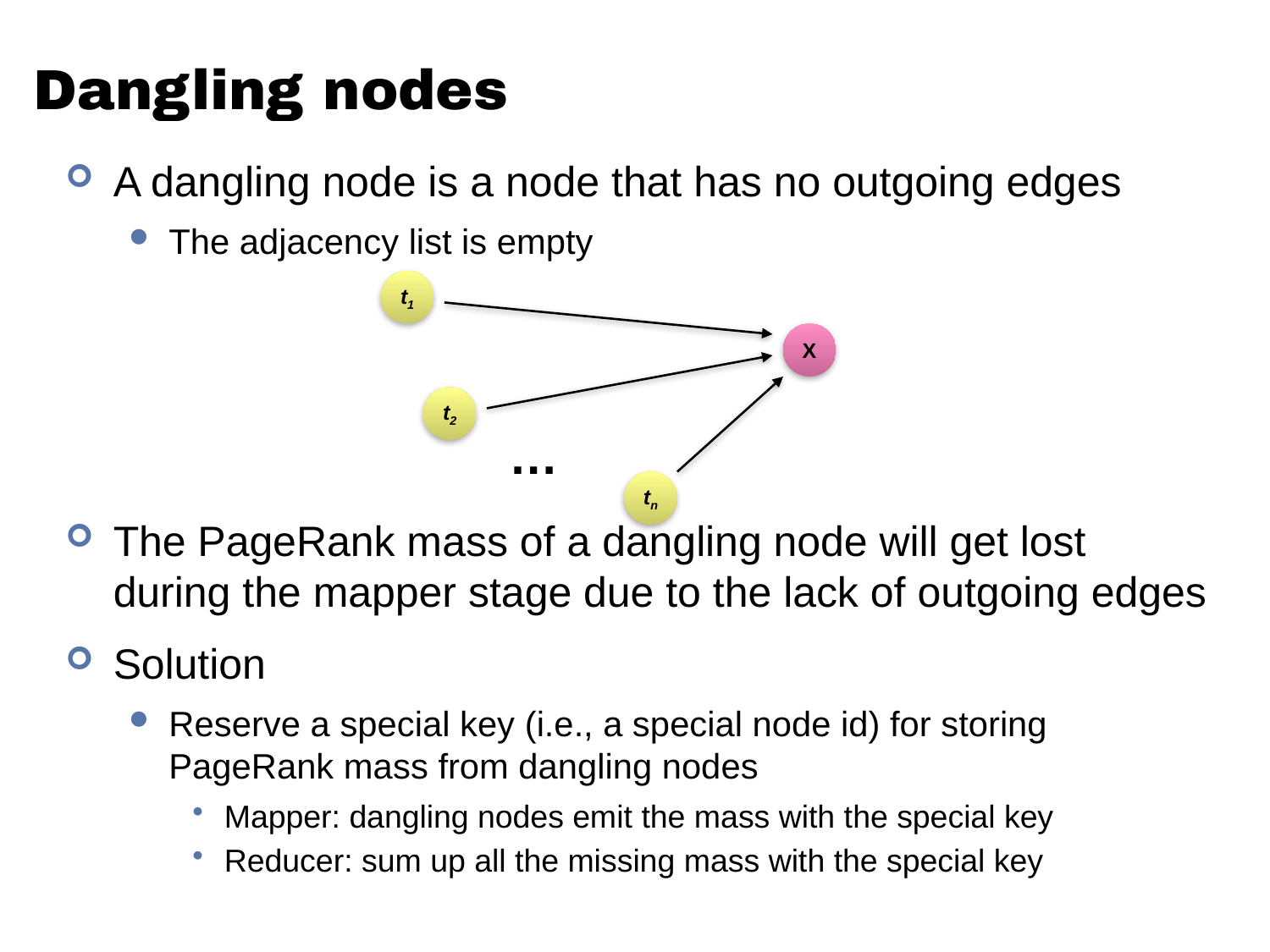

# Dangling nodes
A dangling node is a node that has no outgoing edges
The adjacency list is empty
t1

X

t2
…
tn
The PageRank mass of a dangling node will get lost during the mapper stage due to the lack of outgoing edges
Solution
Reserve a special key (i.e., a special node id) for storing PageRank mass from dangling nodes
Mapper: dangling nodes emit the mass with the special key
Reducer: sum up all the missing mass with the special key